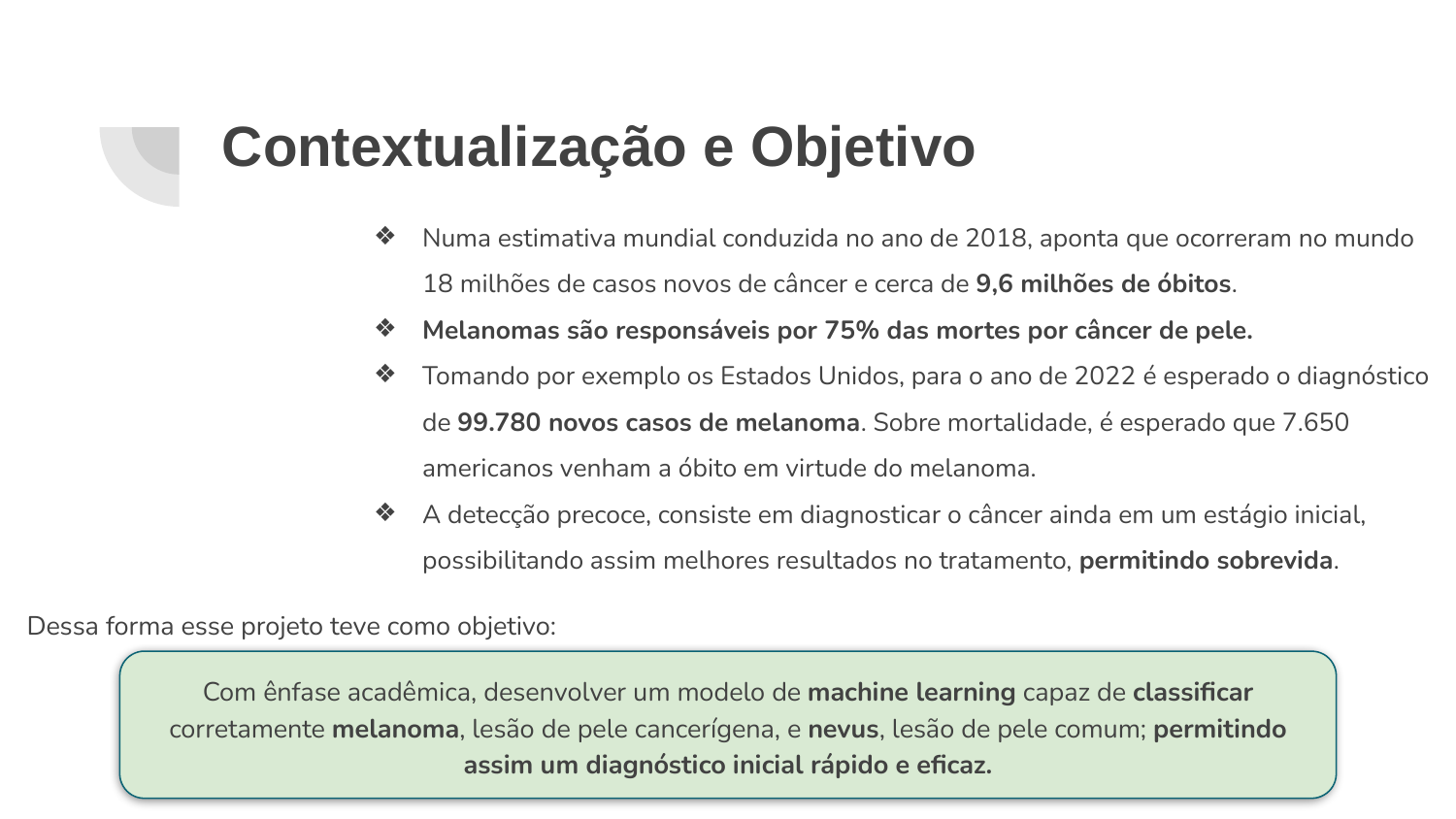

# Contextualização e Objetivo
Numa estimativa mundial conduzida no ano de 2018, aponta que ocorreram no mundo 18 milhões de casos novos de câncer e cerca de 9,6 milhões de óbitos.
Melanomas são responsáveis por 75% das mortes por câncer de pele.
Tomando por exemplo os Estados Unidos, para o ano de 2022 é esperado o diagnóstico de 99.780 novos casos de melanoma. Sobre mortalidade, é esperado que 7.650 americanos venham a óbito em virtude do melanoma.
A detecção precoce, consiste em diagnosticar o câncer ainda em um estágio inicial, possibilitando assim melhores resultados no tratamento, permitindo sobrevida.
 Dessa forma esse projeto teve como objetivo:
Com ênfase acadêmica, desenvolver um modelo de machine learning capaz de classificar corretamente melanoma, lesão de pele cancerígena, e nevus, lesão de pele comum; permitindo assim um diagnóstico inicial rápido e eficaz.